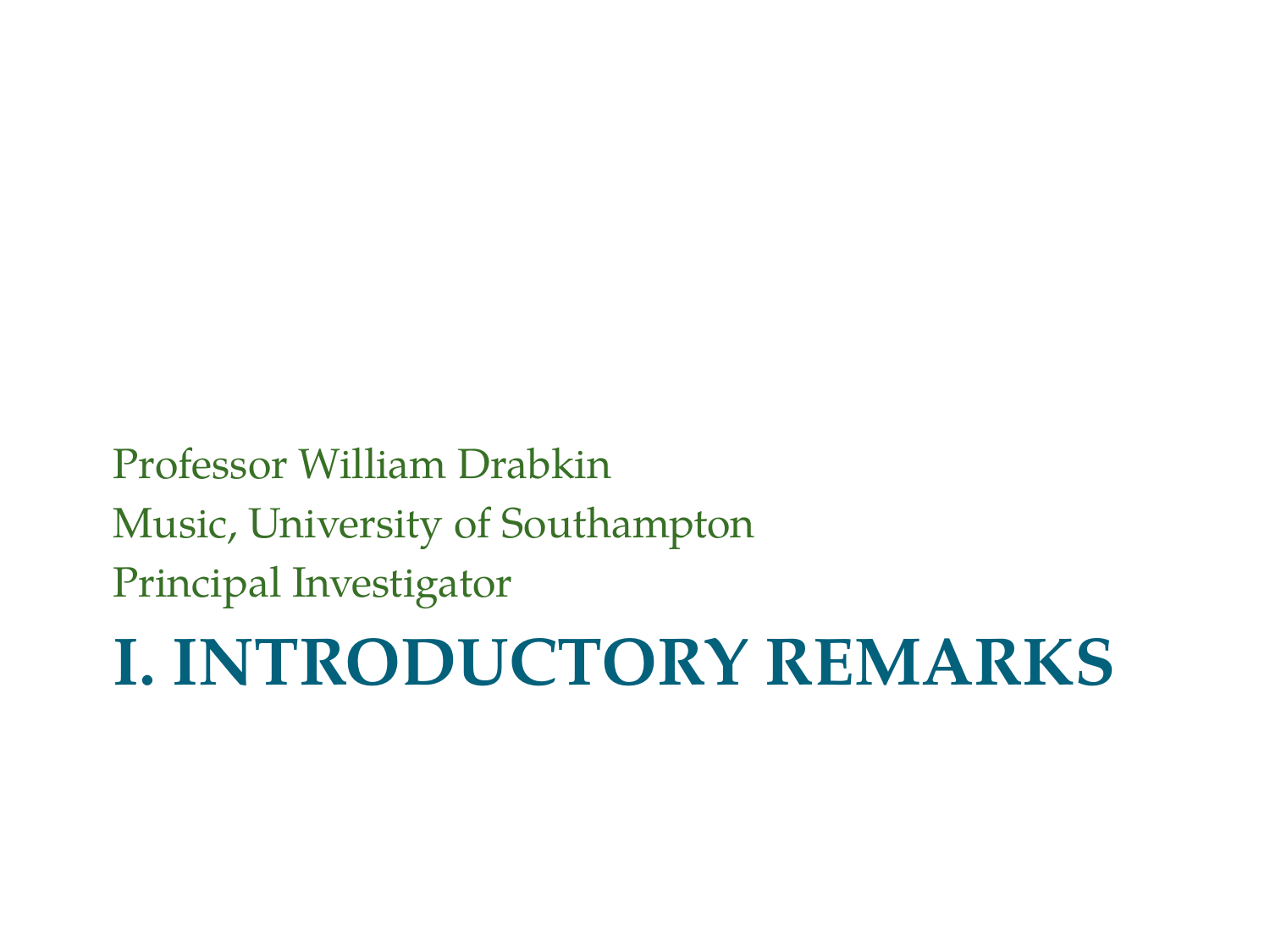

Professor William Drabkin
Music, University of Southampton
Principal Investigator
# I. Introductory remarks